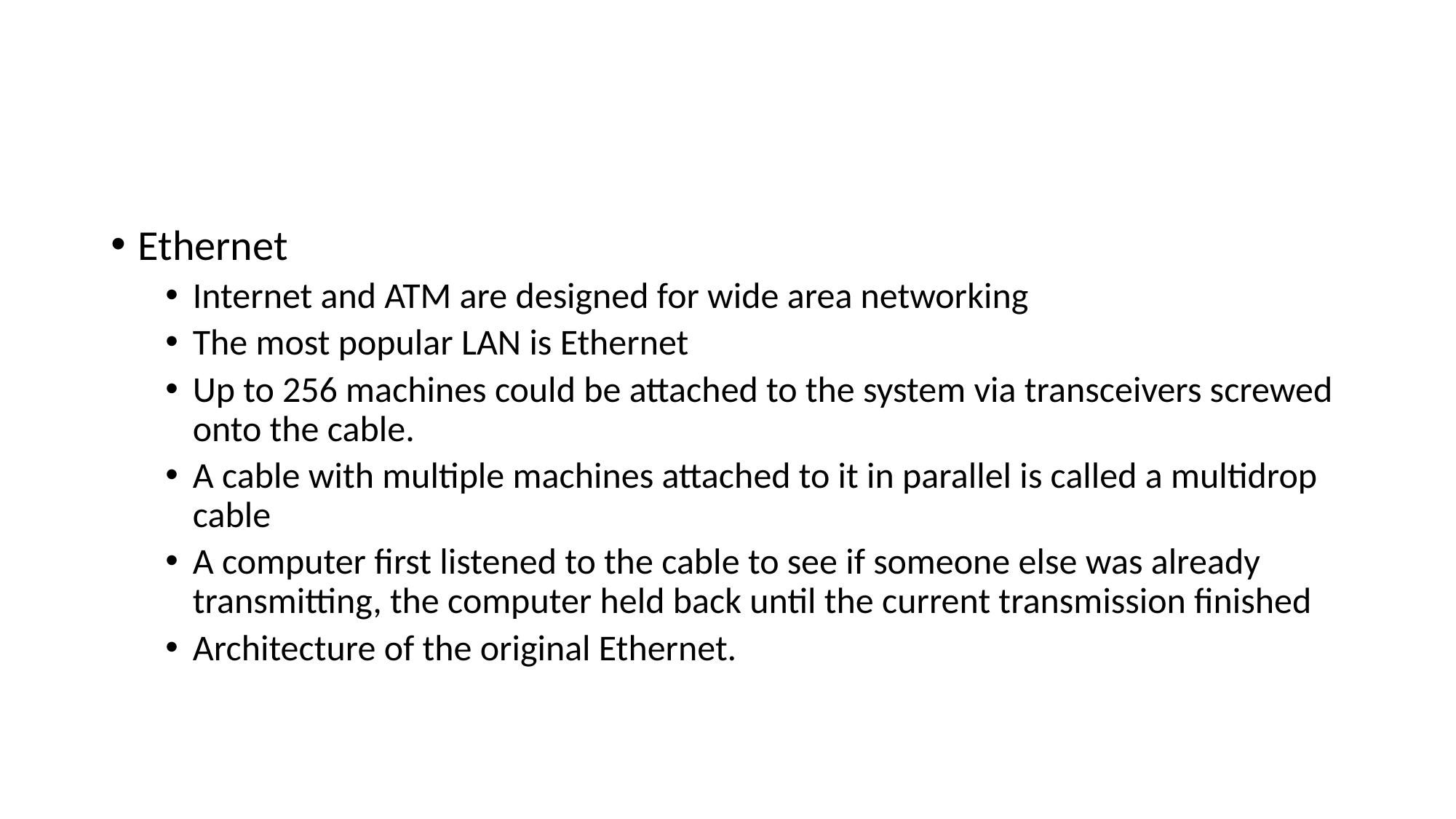

Ethernet
Internet and ATM are designed for wide area networking
The most popular LAN is Ethernet
Up to 256 machines could be attached to the system via transceivers screwed onto the cable.
A cable with multiple machines attached to it in parallel is called a multidrop cable
A computer first listened to the cable to see if someone else was already transmitting, the computer held back until the current transmission finished
Architecture of the original Ethernet.